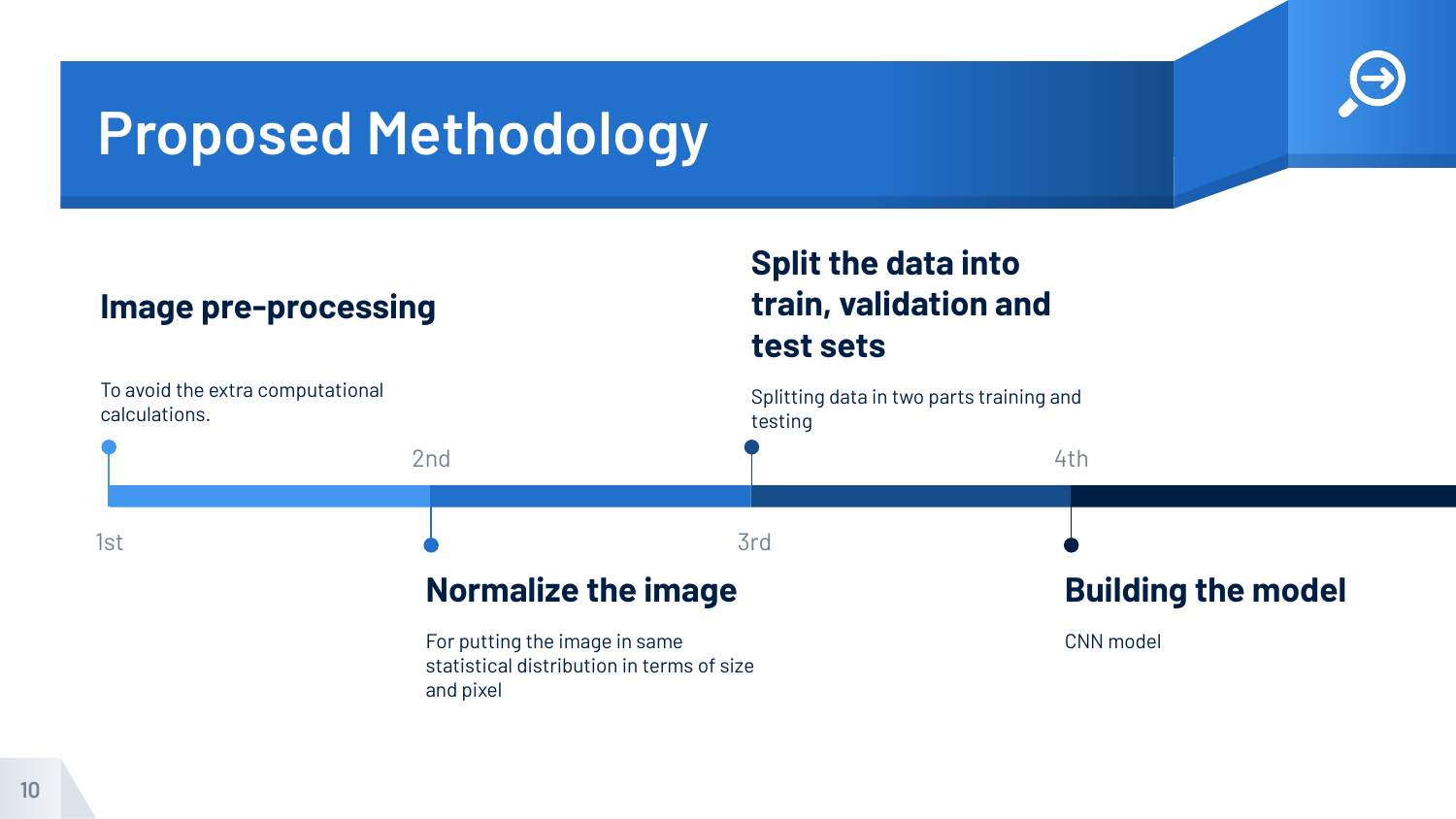

# Proposed Methodology
Split the data into train, validation and test sets

Splitting data in two parts training and testing

3rd

Image pre-processing

To avoid the extra computational calculations.

1st

2nd

Normalize the image

For putting the image in same statistical distribution in terms of size and pixel

4th

Building the model

CNN model

10